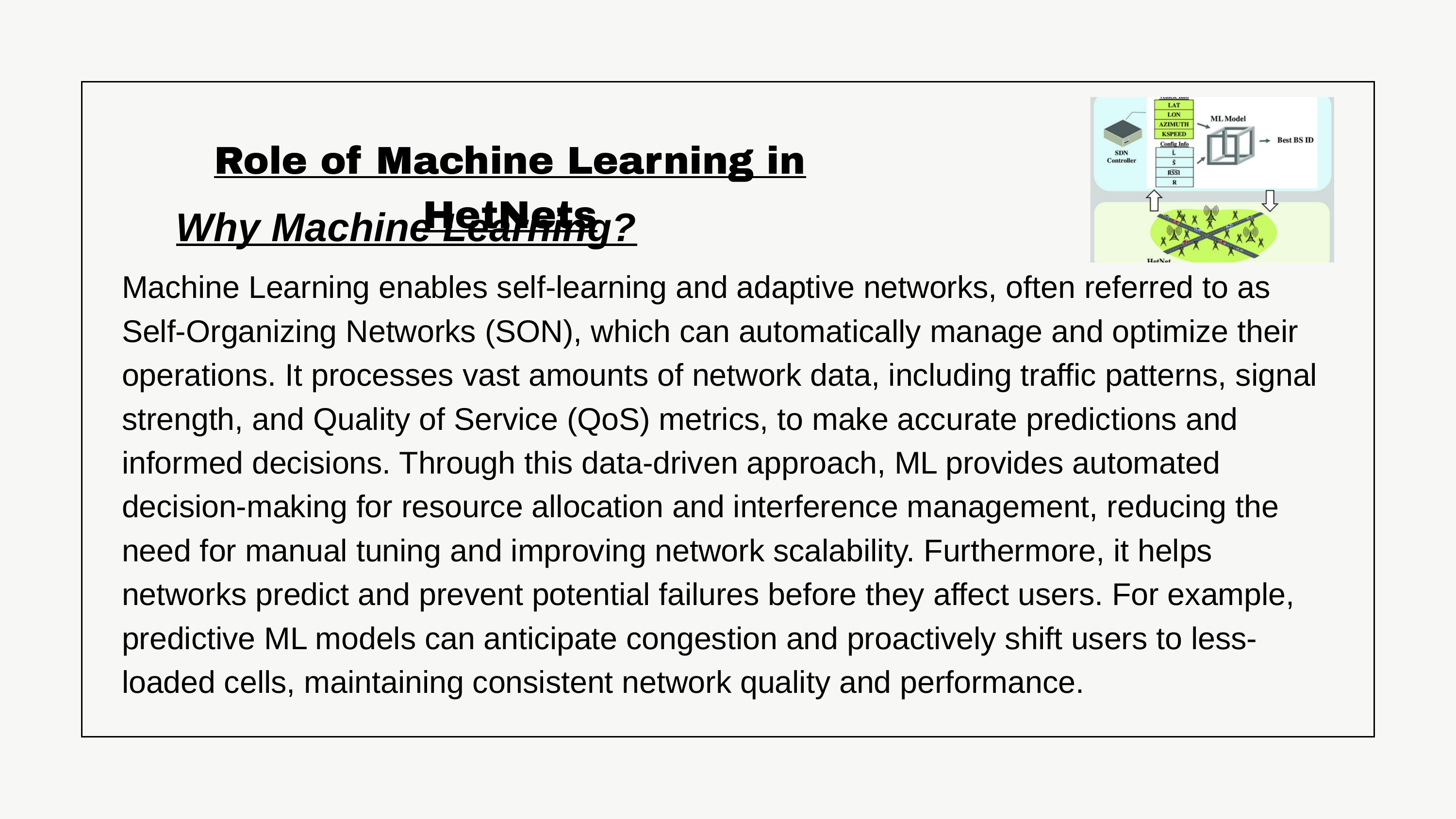

Role of Machine Learning in HetNets
Why Machine Learning?
Machine Learning enables self-learning and adaptive networks, often referred to as Self-Organizing Networks (SON), which can automatically manage and optimize their operations. It processes vast amounts of network data, including traffic patterns, signal strength, and Quality of Service (QoS) metrics, to make accurate predictions and informed decisions. Through this data-driven approach, ML provides automated decision-making for resource allocation and interference management, reducing the need for manual tuning and improving network scalability. Furthermore, it helps networks predict and prevent potential failures before they affect users. For example, predictive ML models can anticipate congestion and proactively shift users to less-loaded cells, maintaining consistent network quality and performance.